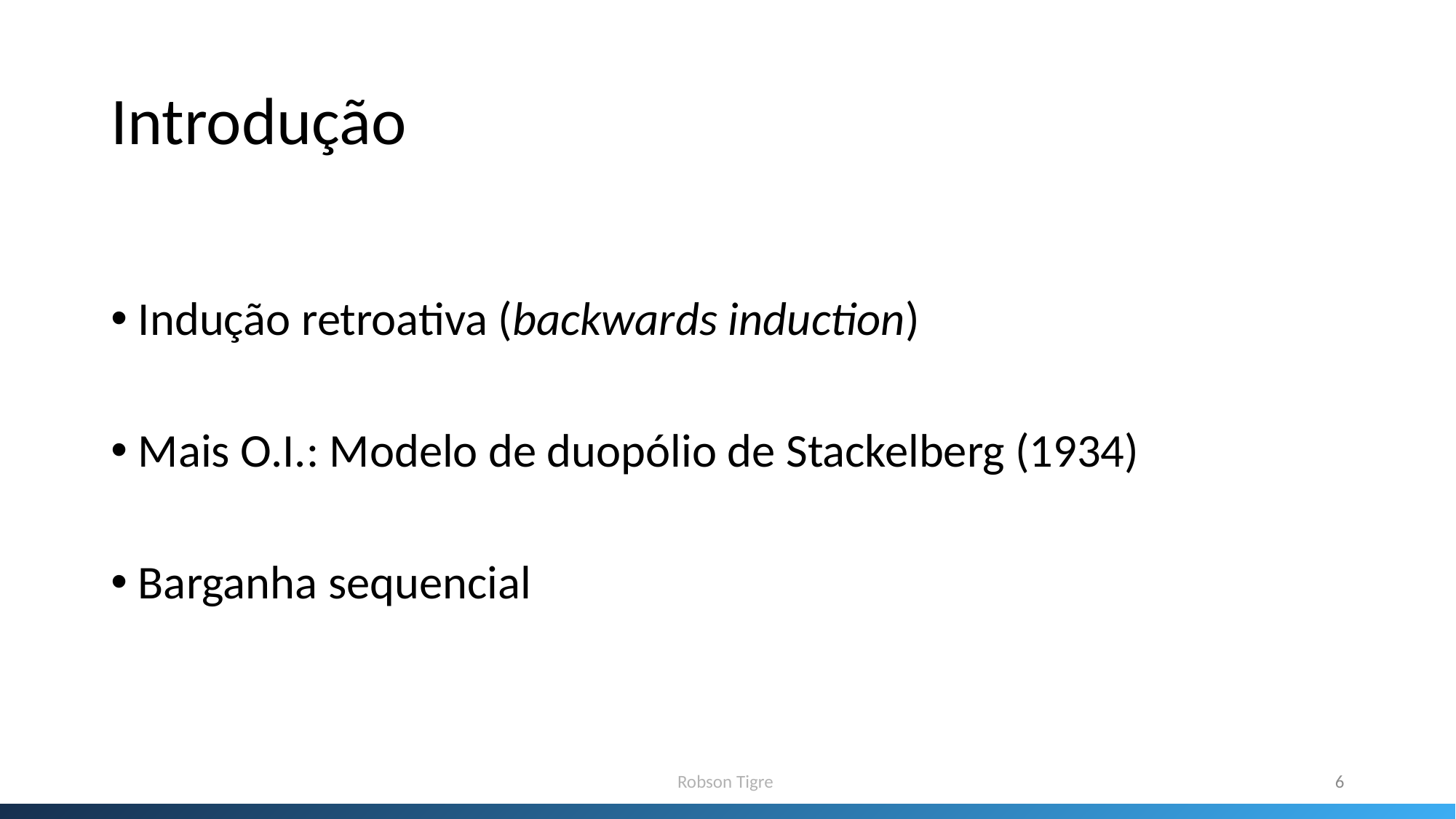

# Introdução

Indução retroativa (backwards induction)

Mais O.I.: Modelo de duopólio de Stackelberg (1934)

Barganha sequencial

Robson Tigre
6